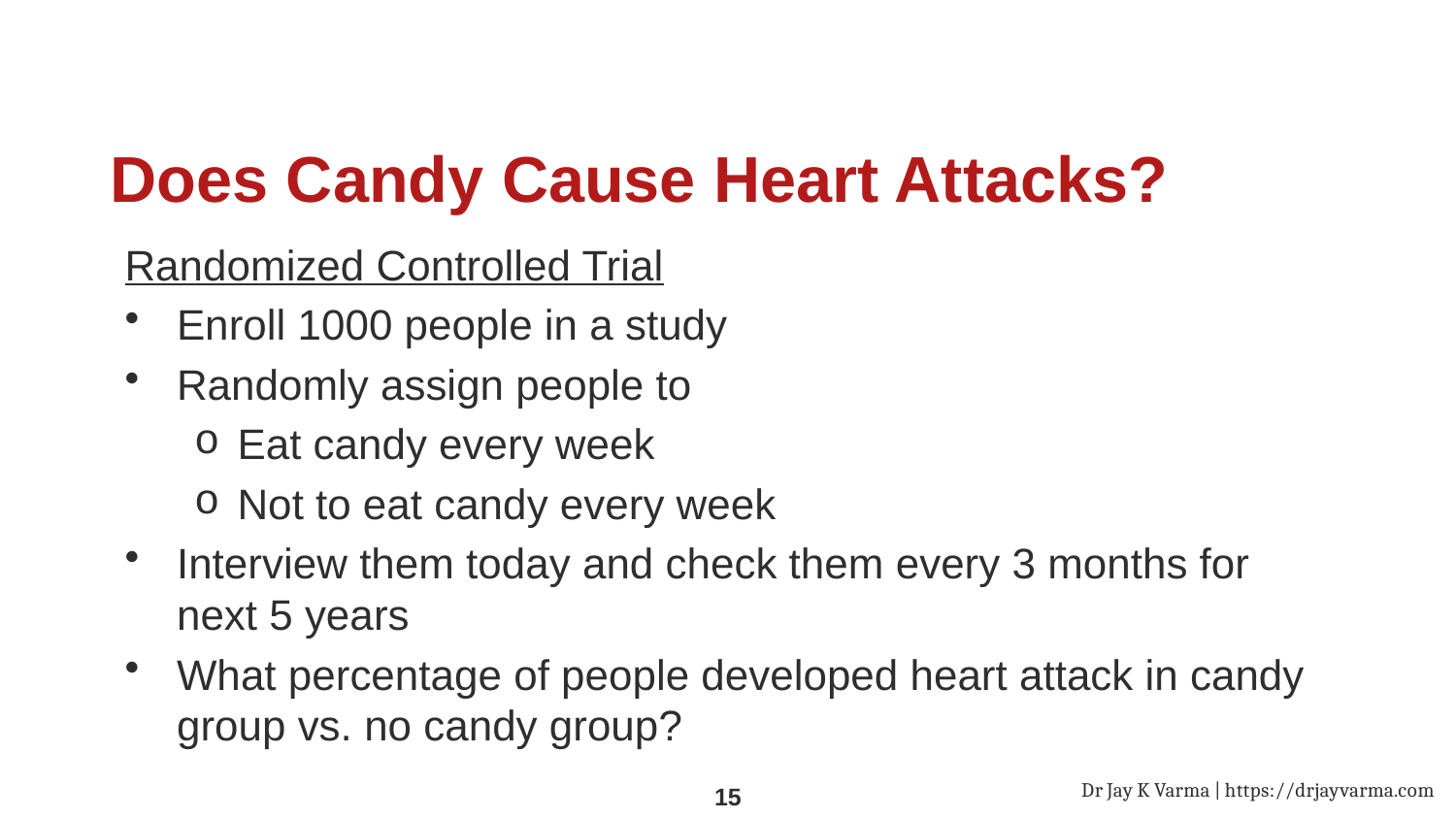

# Does Candy Cause Heart Attacks?
Randomized Controlled Trial
Enroll 1000 people in a study
Randomly assign people to
Eat candy every week
Not to eat candy every week
Interview them today and check them every 3 months for next 5 years
What percentage of people developed heart attack in candy group vs. no candy group?

Dr Jay K Varma | https://drjayvarma.com